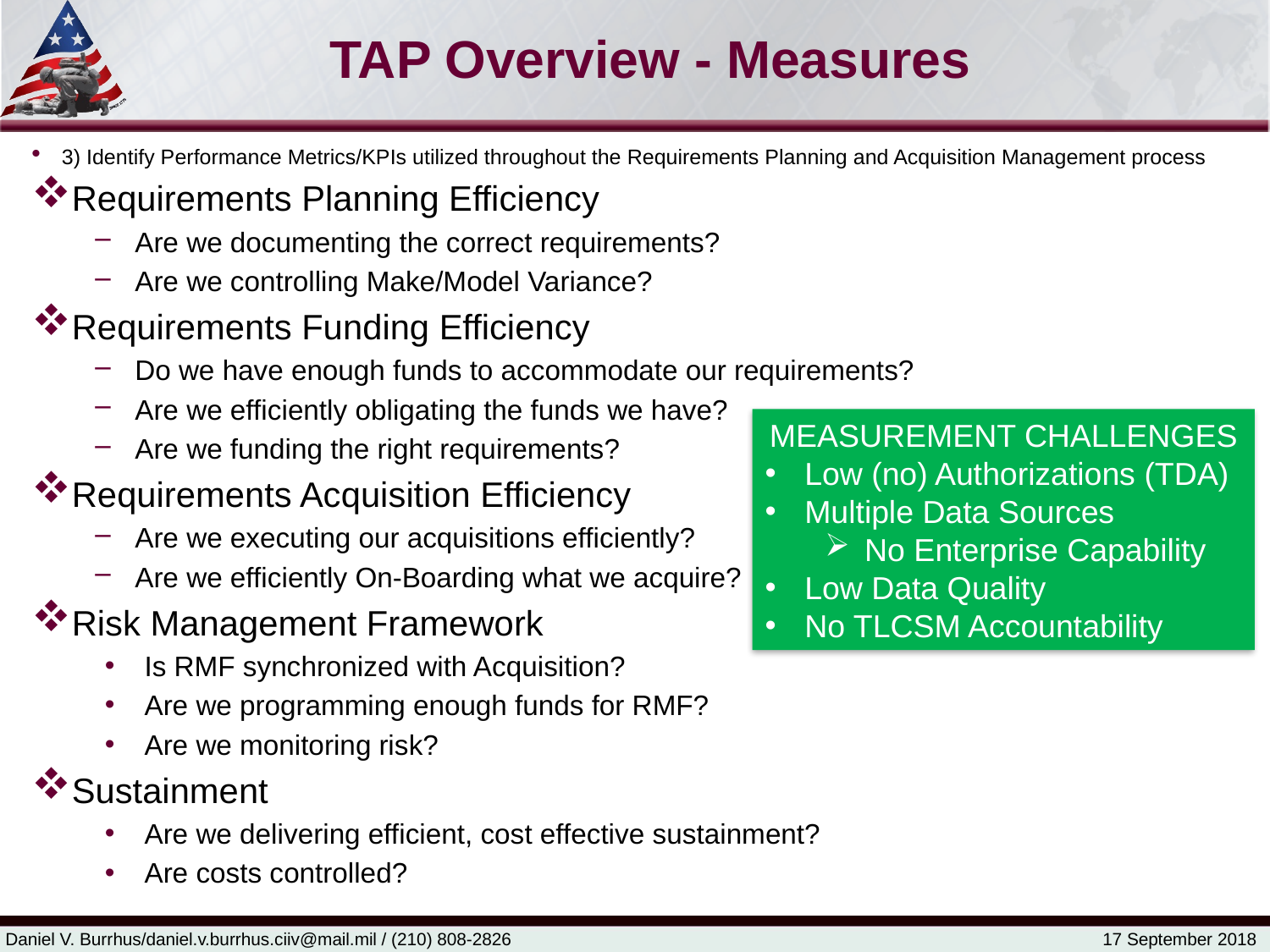

# TAP Overview - Measures
3) Identify Performance Metrics/KPIs utilized throughout the Requirements Planning and Acquisition Management process
Requirements Planning Efficiency
Are we documenting the correct requirements?
Are we controlling Make/Model Variance?
Requirements Funding Efficiency
Do we have enough funds to accommodate our requirements?
Are we efficiently obligating the funds we have?
Are we funding the right requirements?
Requirements Acquisition Efficiency
Are we executing our acquisitions efficiently?
Are we efficiently On-Boarding what we acquire?
Risk Management Framework
Is RMF synchronized with Acquisition?
Are we programming enough funds for RMF?
Are we monitoring risk?
Sustainment
Are we delivering efficient, cost effective sustainment?
Are costs controlled?
MEASUREMENT CHALLENGES
Low (no) Authorizations (TDA)
Multiple Data Sources
No Enterprise Capability
Low Data Quality
No TLCSM Accountability